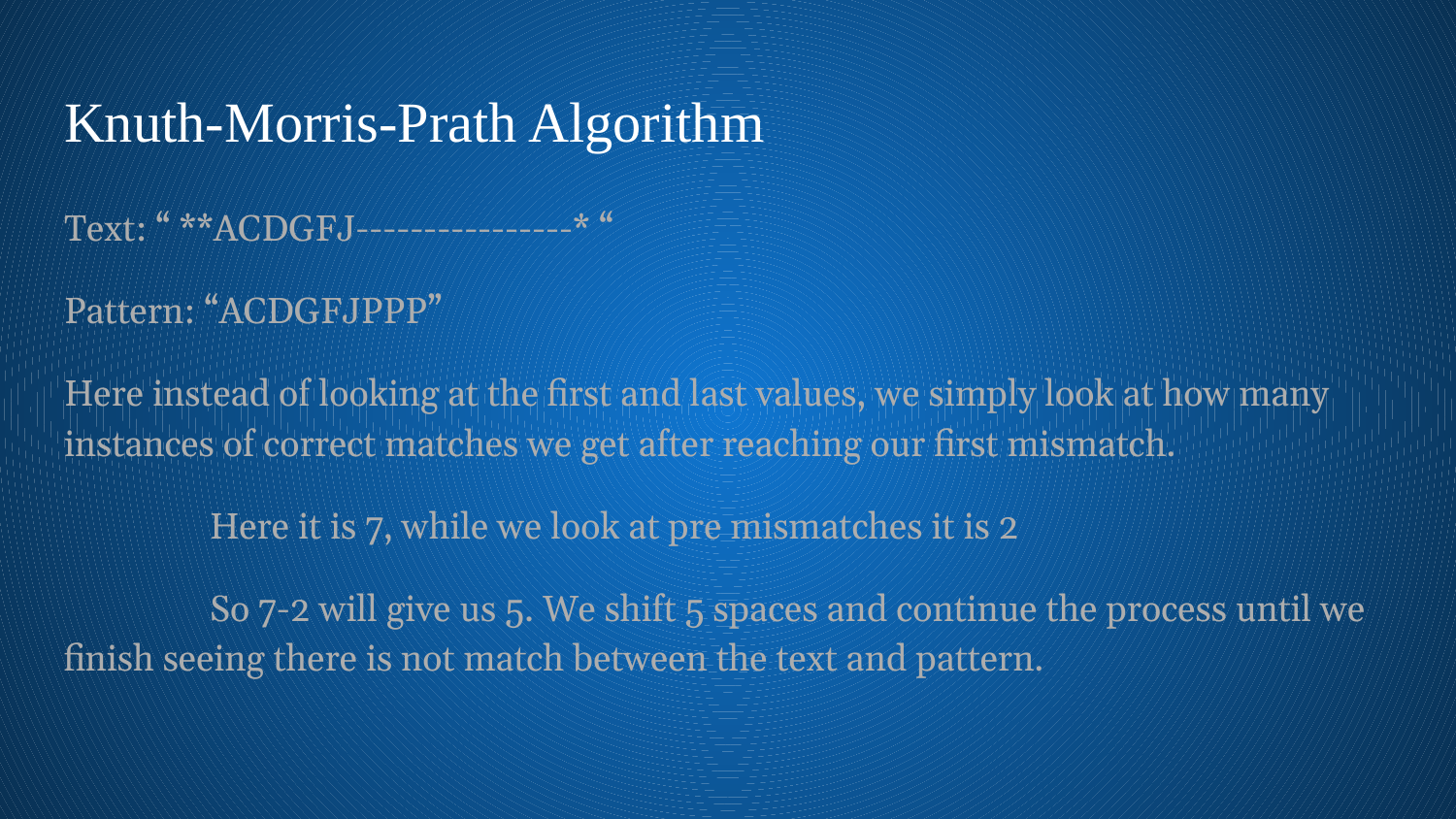

# Knuth-Morris-Prath Algorithm

Text: “ **ACDGFJ----------------* “
Pattern: “ACDGFJPPP”
Here instead of looking at the first and last values, we simply look at how many instances of correct matches we get after reaching our first mismatch.
	Here it is 7, while we look at pre mismatches it is 2
	So 7-2 will give us 5. We shift 5 spaces and continue the process until we finish seeing there is not match between the text and pattern.